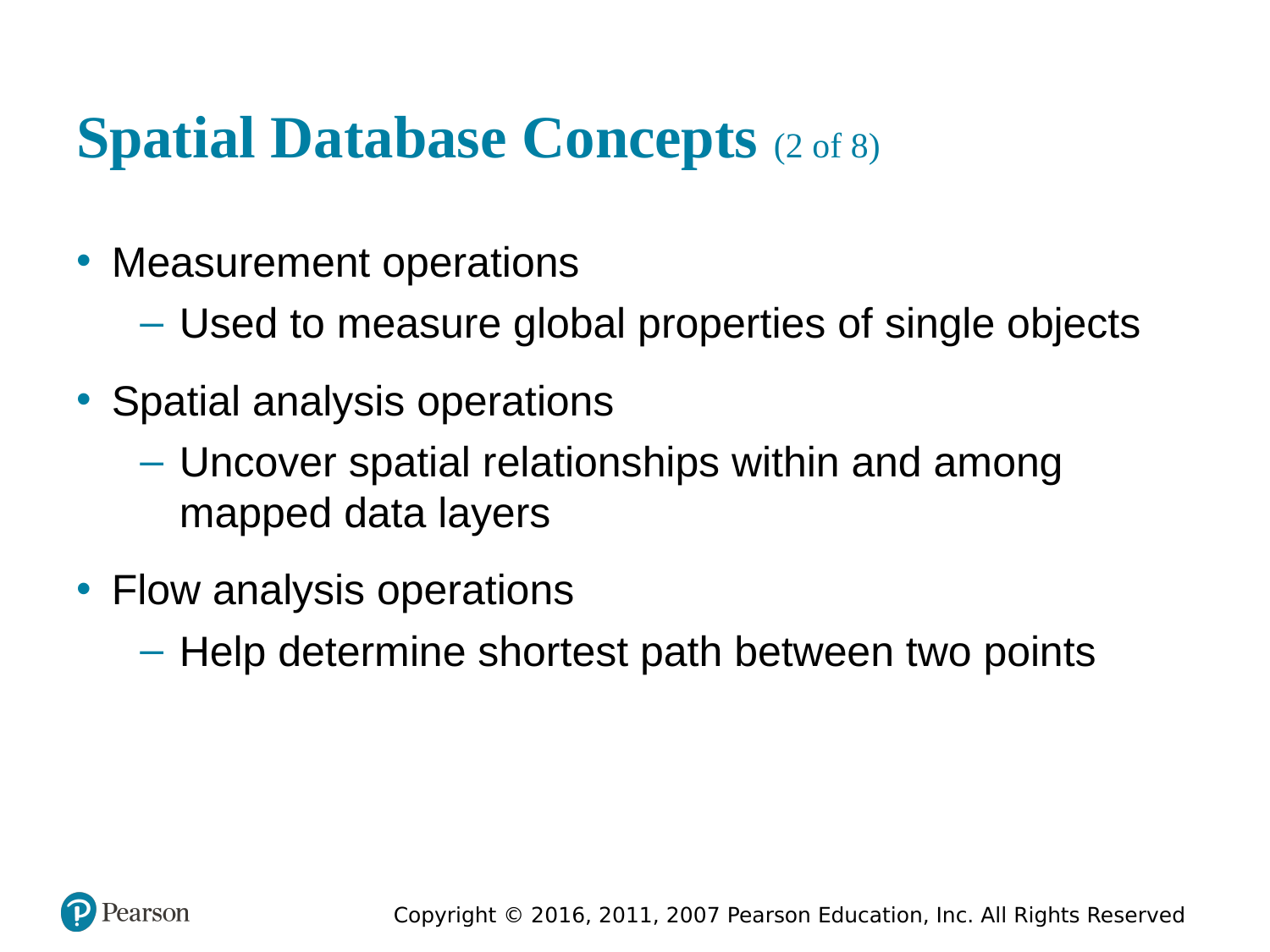

# Spatial Database Concepts (2 of 8)
Measurement operations
Used to measure global properties of single objects
Spatial analysis operations
Uncover spatial relationships within and among mapped data layers
Flow analysis operations
Help determine shortest path between two points